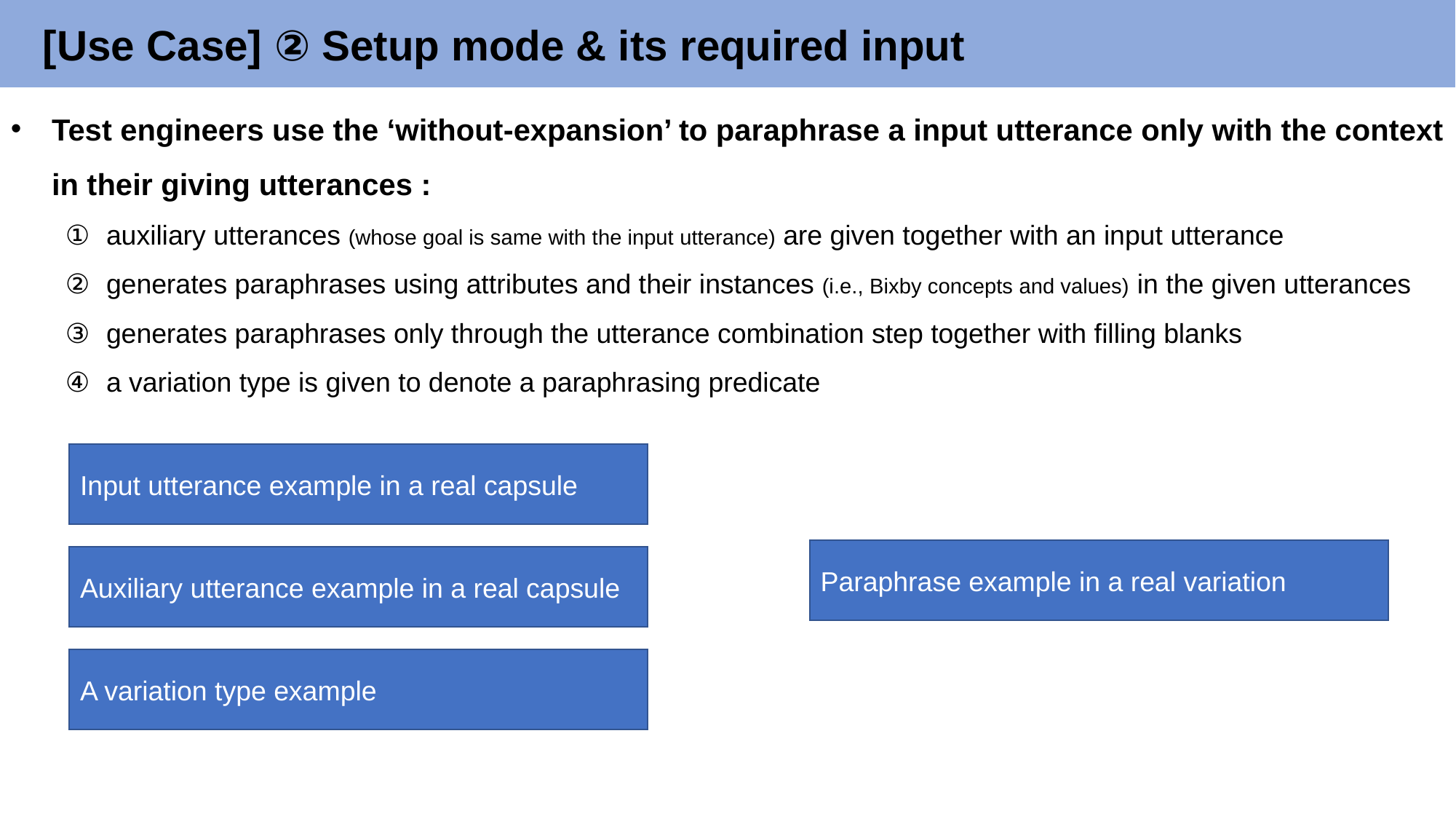

[Use Case] ② Setup mode & its required input
Test engineers use the ‘without-expansion’ to paraphrase a input utterance only with the context in their giving utterances :
auxiliary utterances (whose goal is same with the input utterance) are given together with an input utterance
generates paraphrases using attributes and their instances (i.e., Bixby concepts and values) in the given utterances
generates paraphrases only through the utterance combination step together with filling blanks
a variation type is given to denote a paraphrasing predicate
Input utterance example in a real capsule
Paraphrase example in a real variation
Auxiliary utterance example in a real capsule
A variation type example